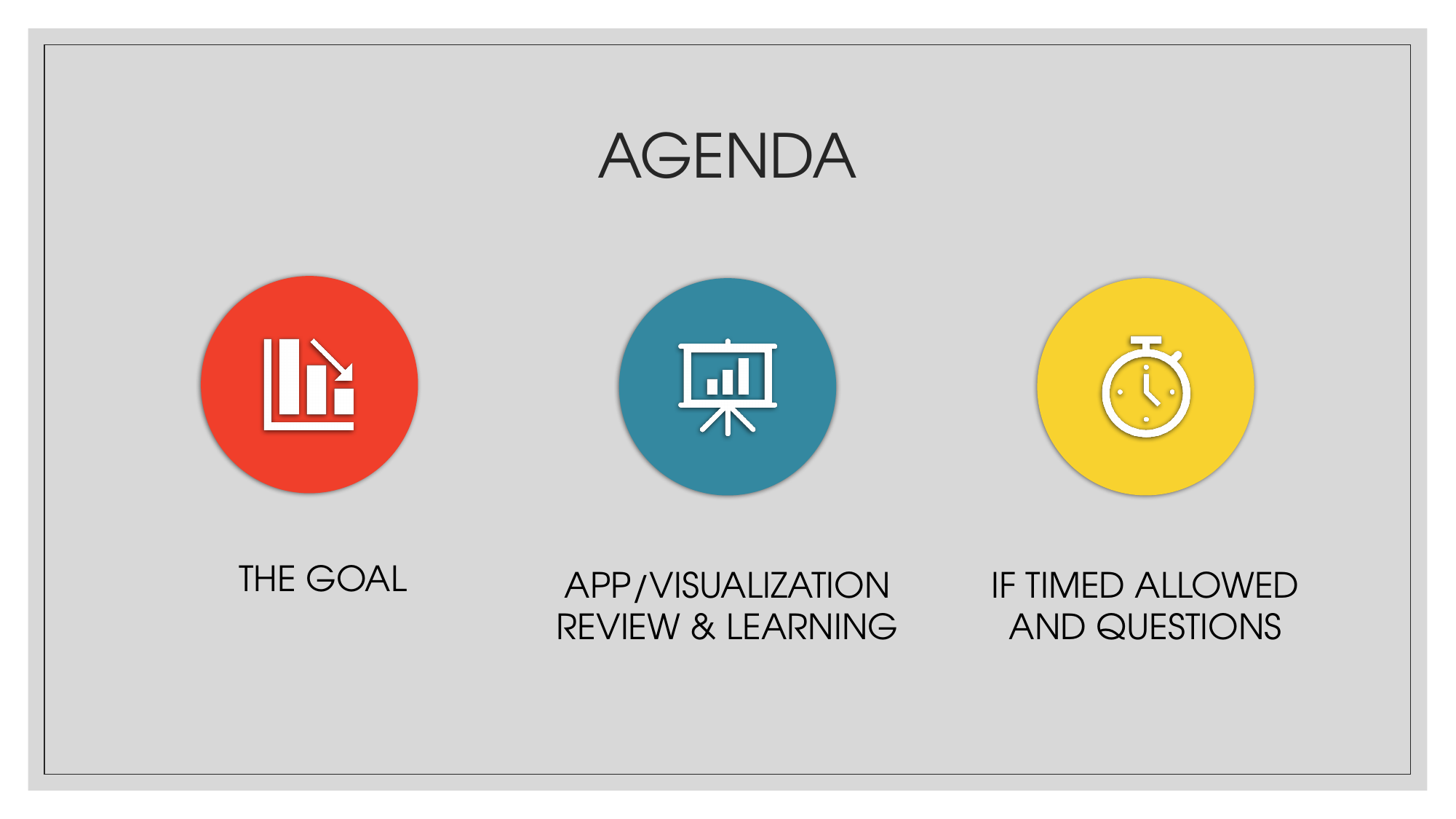

# AGENDA
    The Goal
App/Visualization review & learning
If timed allowed and Questions